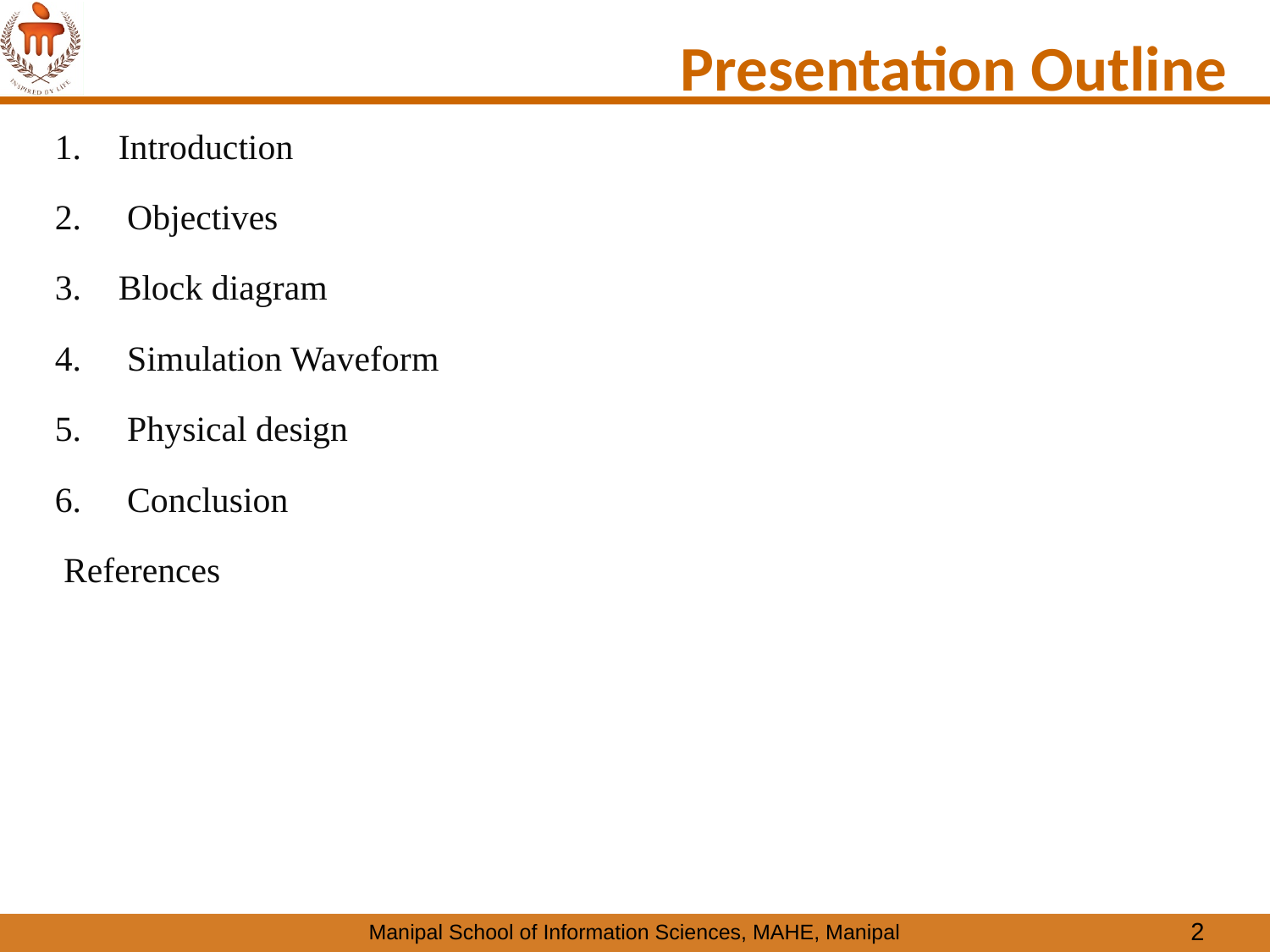

# Presentation Outline
Introduction
 Objectives
Block diagram
 Simulation Waveform
 Physical design
 Conclusion
 References
2